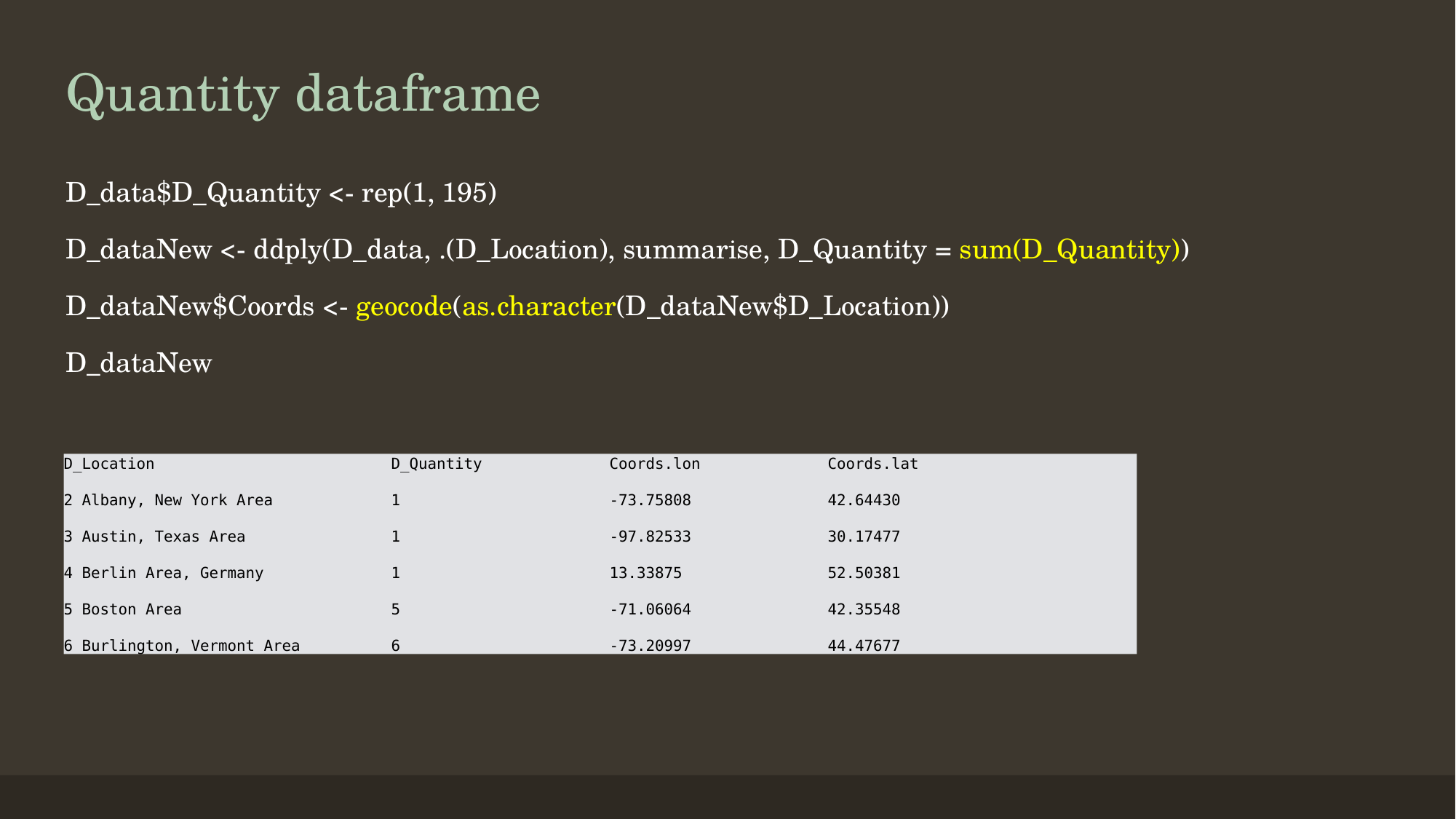

# Quantity dataframe
D_data$D_Quantity <- rep(1, 195)
D_dataNew <- ddply(D_data, .(D_Location), summarise, D_Quantity = sum(D_Quantity))
D_dataNew$Coords <- geocode(as.character(D_dataNew$D_Location))
D_dataNew

D_Location 			D_Quantity 		Coords.lon 		Coords.lat

2 Albany, New York Area 	1		-73.75808 		42.64430

3 Austin, Texas Area 		1 		-97.82533 		30.17477

4 Berlin Area, Germany 		1 		13.33875 		52.50381

5 Boston Area 		5 		-71.06064 		42.35548

6 Burlington, Vermont Area 	6 		-73.20997 		44.47677
D_